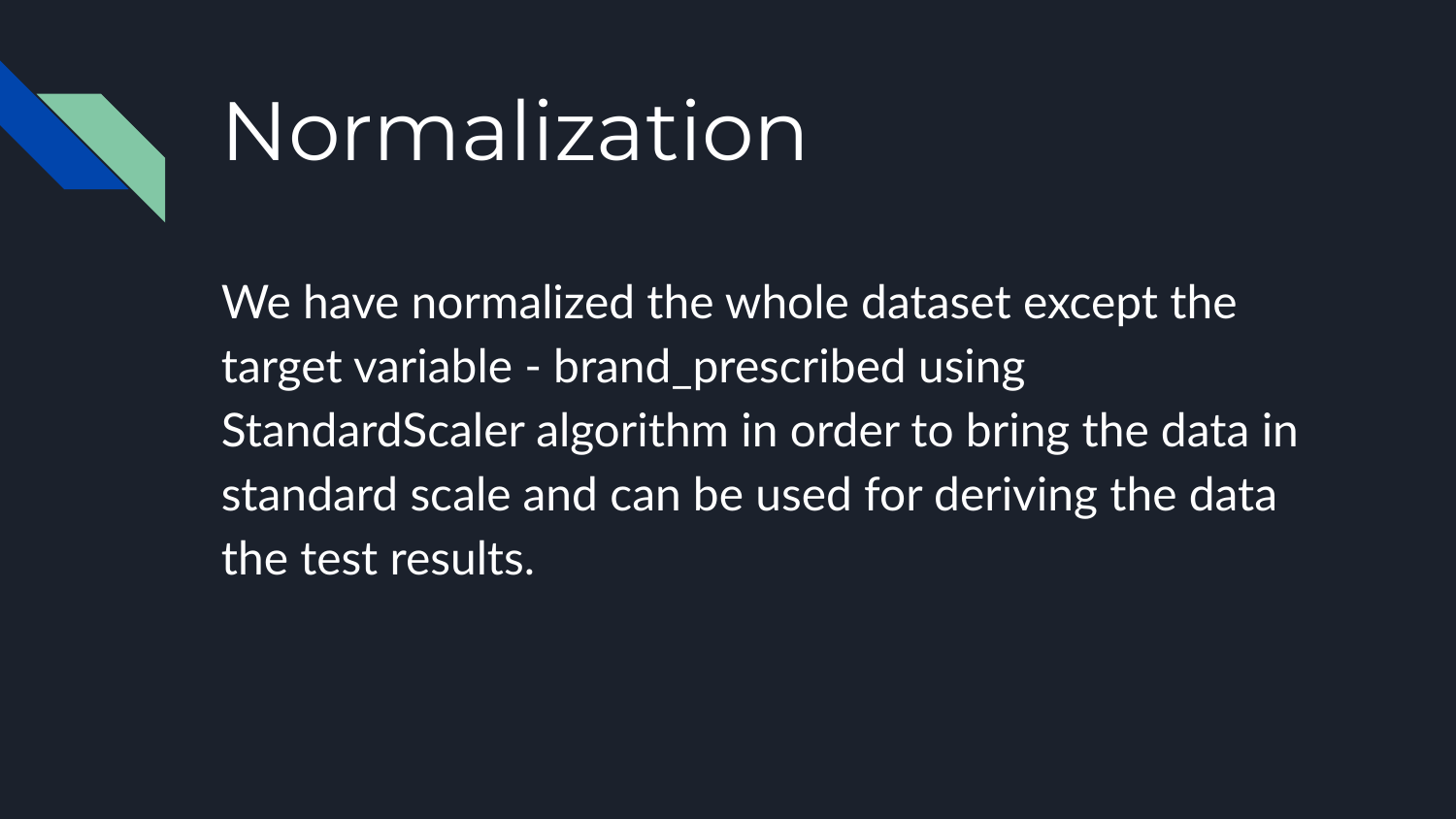

# Normalization
We have normalized the whole dataset except the target variable - brand_prescribed using StandardScaler algorithm in order to bring the data in standard scale and can be used for deriving the data the test results.